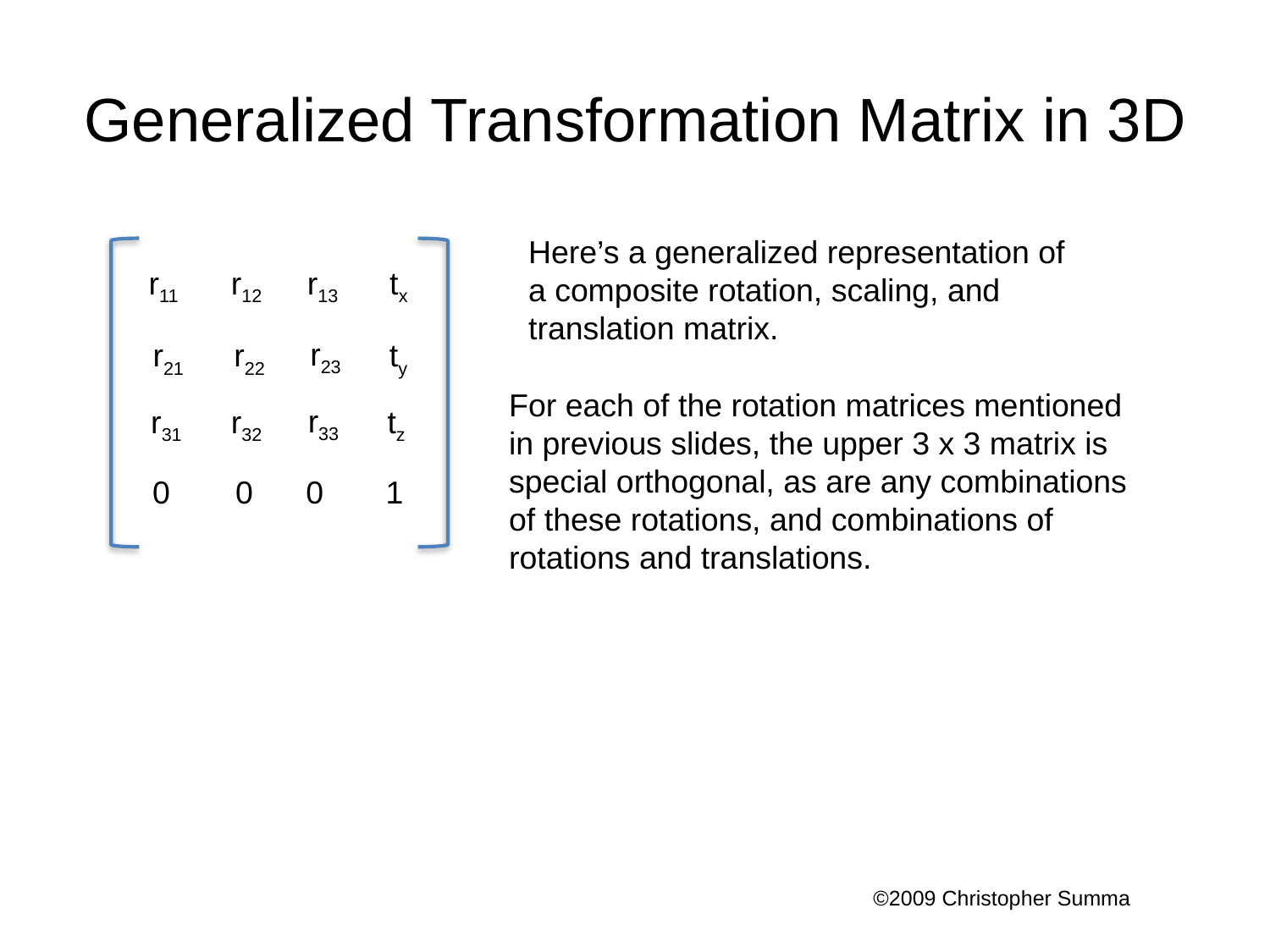

# Generalized Transformation Matrix in 3D
Here’s a generalized representation of a composite rotation, scaling, and translation matrix.

r11
r12
r13
tx
r23
r21
r22
ty
r33
r31
r32
tz
0
0
0
1
For each of the rotation matrices mentioned in previous slides, the upper 3 x 3 matrix is special orthogonal, as are any combinations of these rotations, and combinations of rotations and translations.
©2009 Christopher Summa